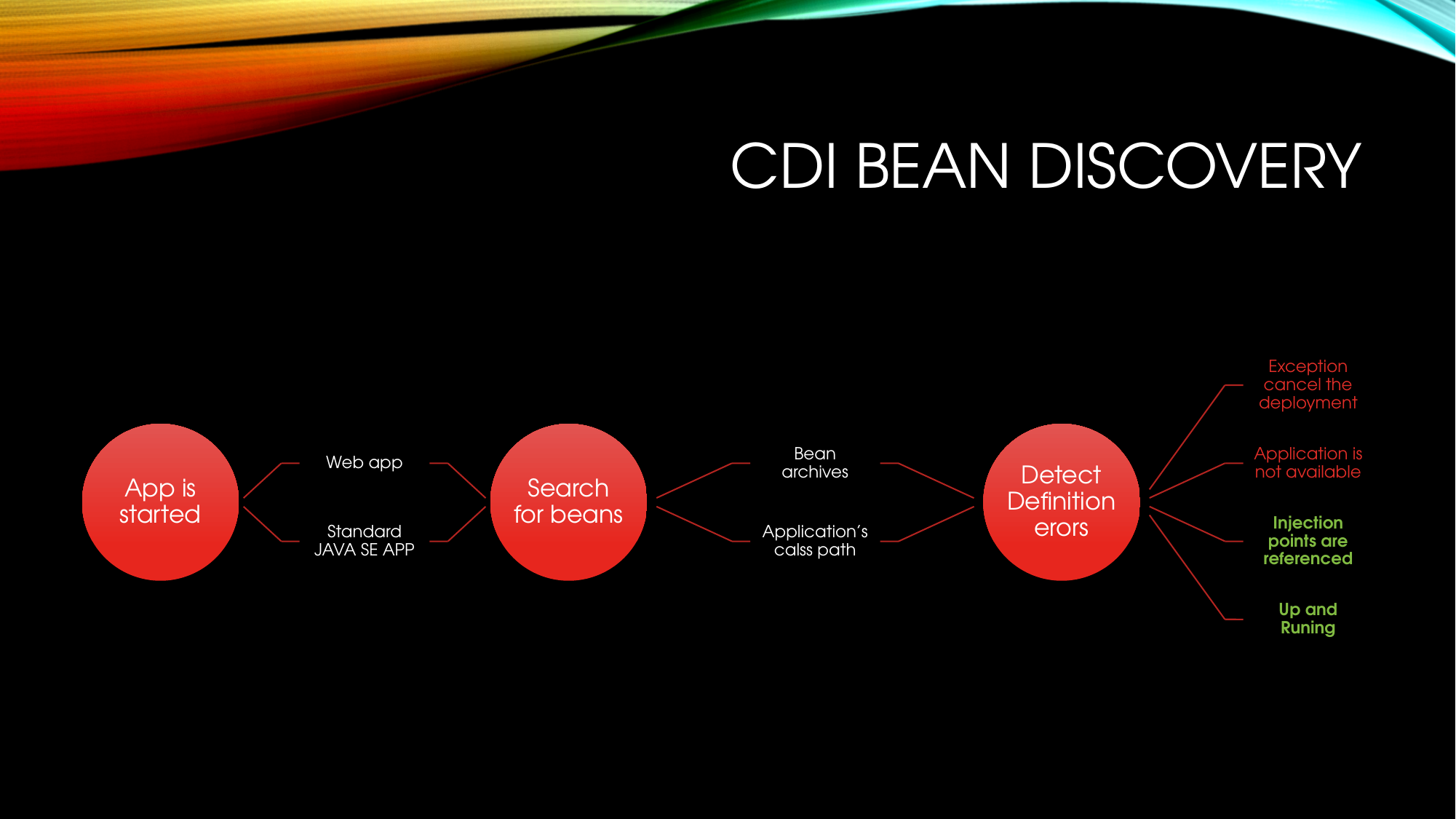

# CDI Bean Discovery
App is started
Web app
Standard JAVA SE APP
Search for beans
Bean archives
Application’s calss path
Detect Definition erors
Exception cancel the deployment
Application is not available
Injection points are referenced
Up and Runing